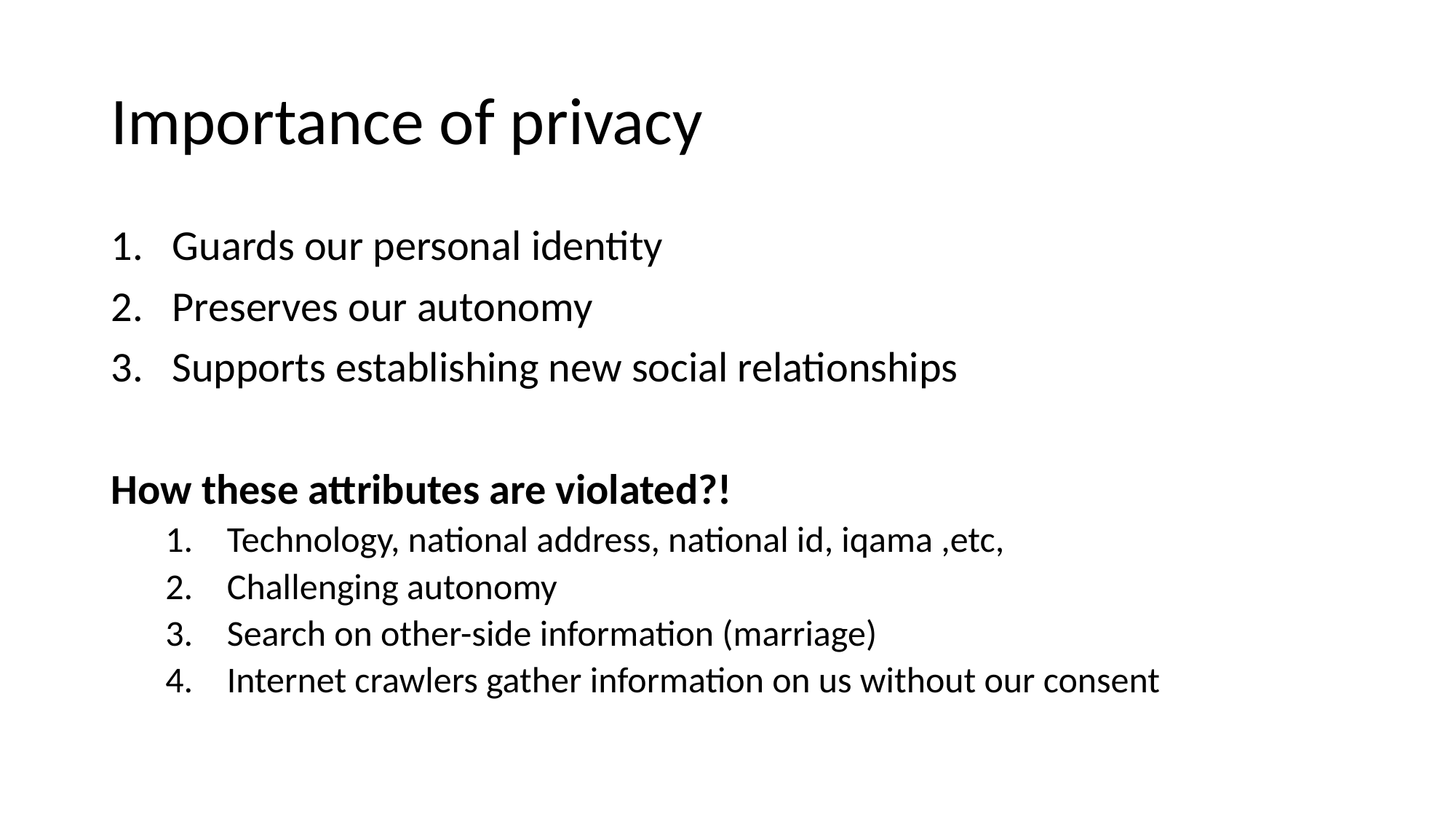

# Importance of privacy
Guards our personal identity
Preserves our autonomy
Supports establishing new social relationships

How these attributes are violated?!
Technology, national address, national id, iqama ,etc,
Challenging autonomy
Search on other-side information (marriage)
Internet crawlers gather information on us without our consent